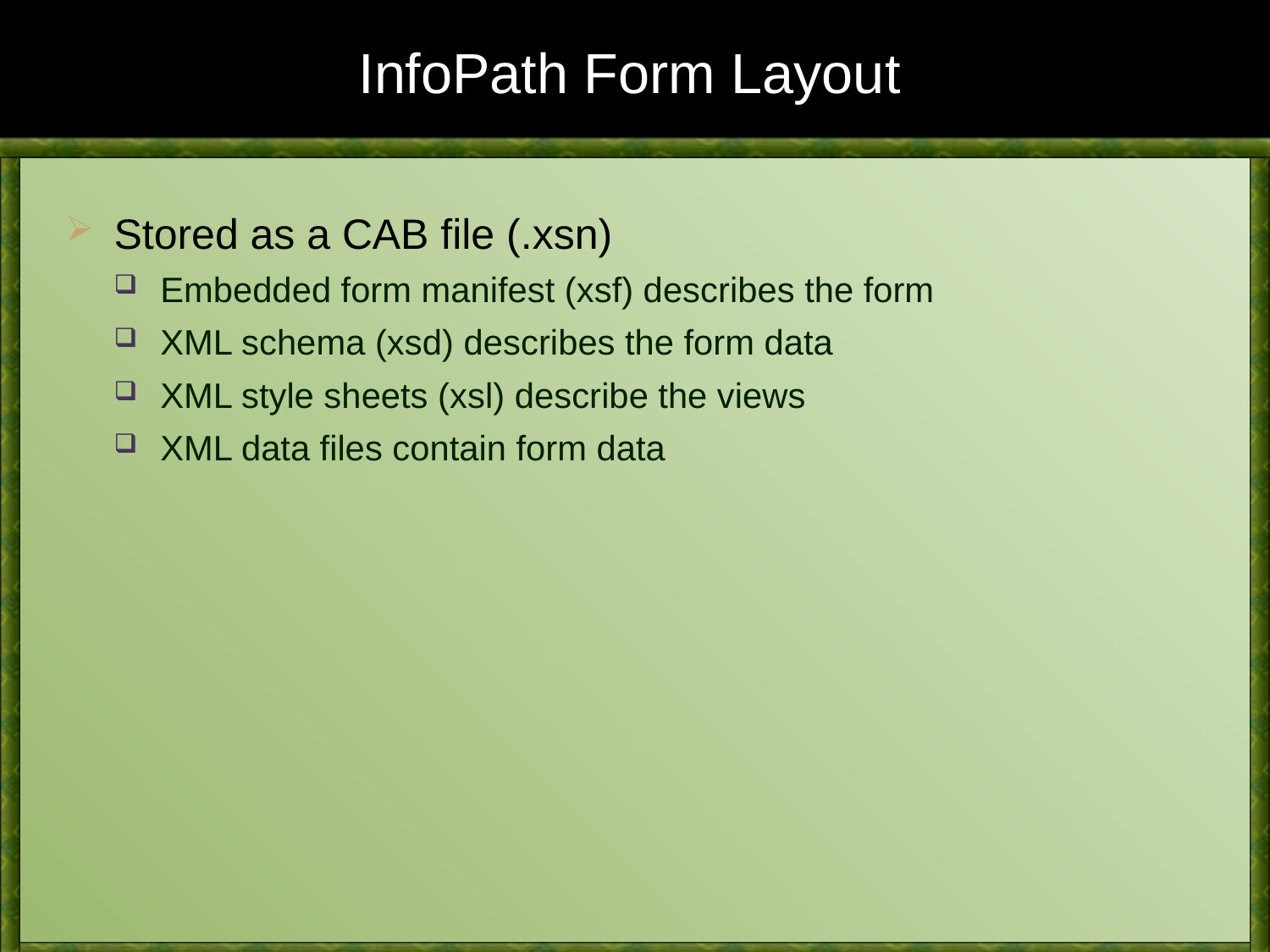

# InfoPath Form Layout
Stored as a CAB file (.xsn)
Embedded form manifest (xsf) describes the form
XML schema (xsd) describes the form data
XML style sheets (xsl) describe the views
XML data files contain form data